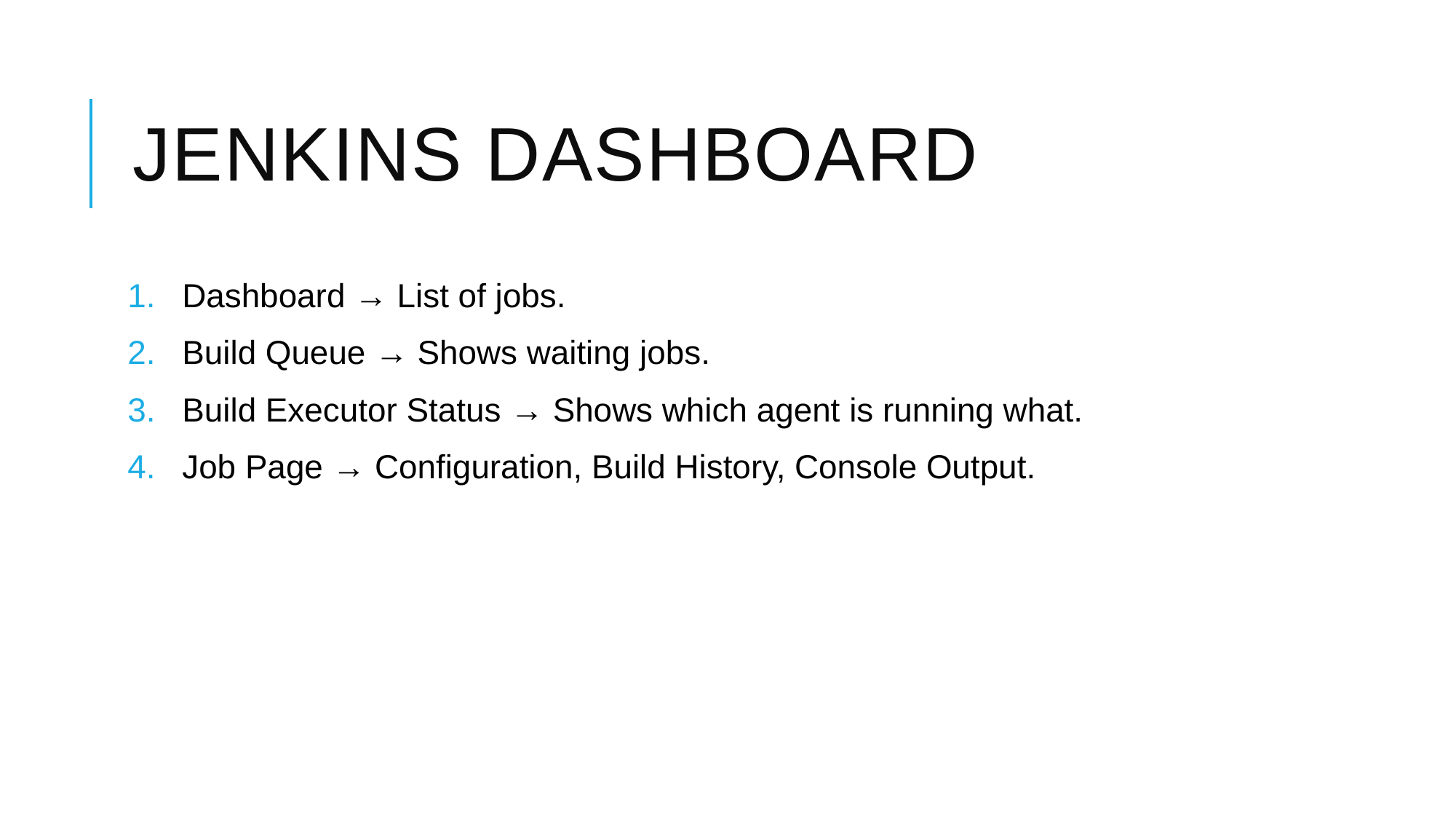

# Jenkins dashboard
Dashboard → List of jobs.
Build Queue → Shows waiting jobs.
Build Executor Status → Shows which agent is running what.
Job Page → Configuration, Build History, Console Output.